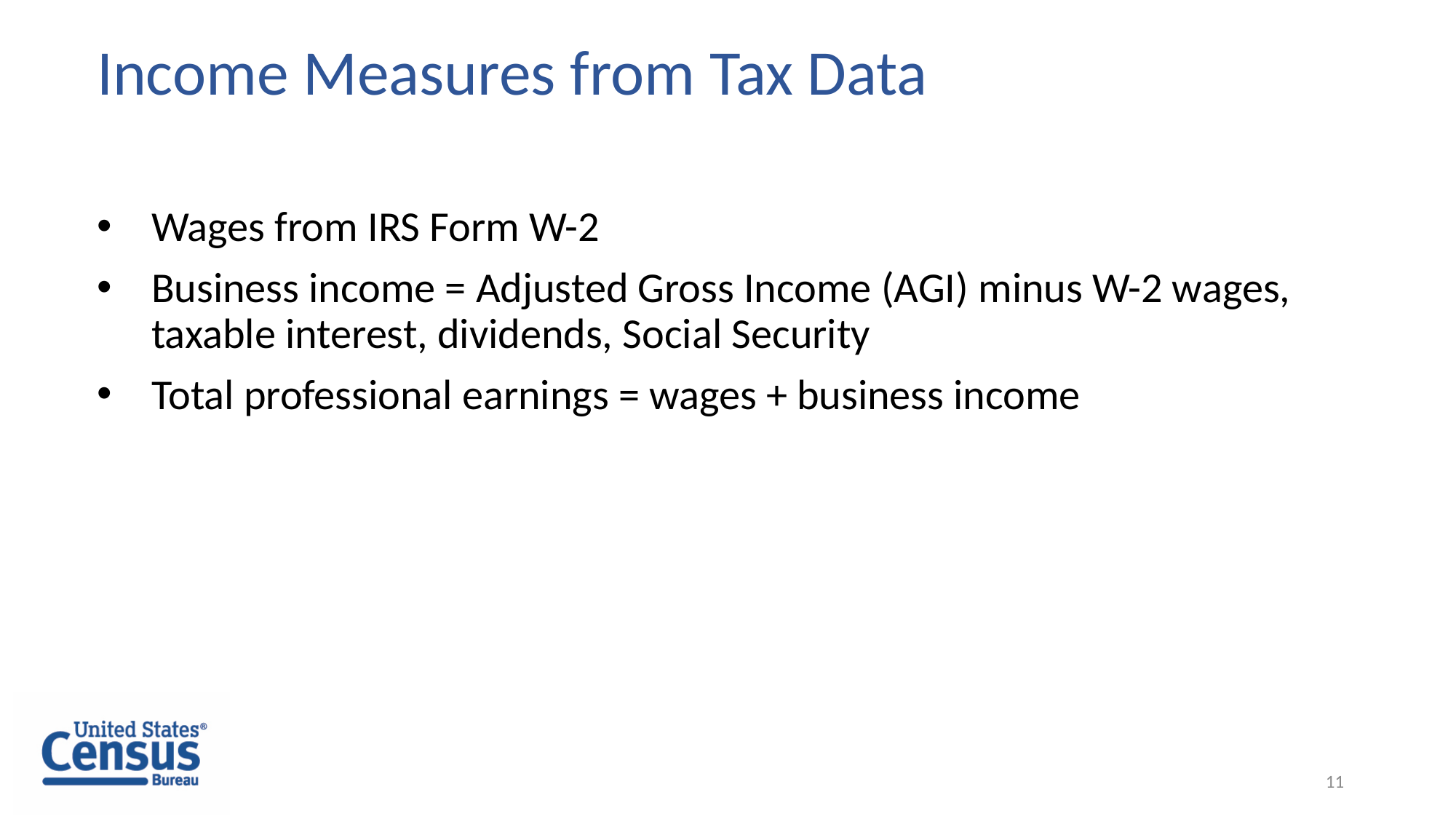

Income Measures from Tax Data
Wages from IRS Form W-2
Business income = Adjusted Gross Income (AGI) minus W-2 wages, taxable interest, dividends, Social Security
Total professional earnings = wages + business income
11